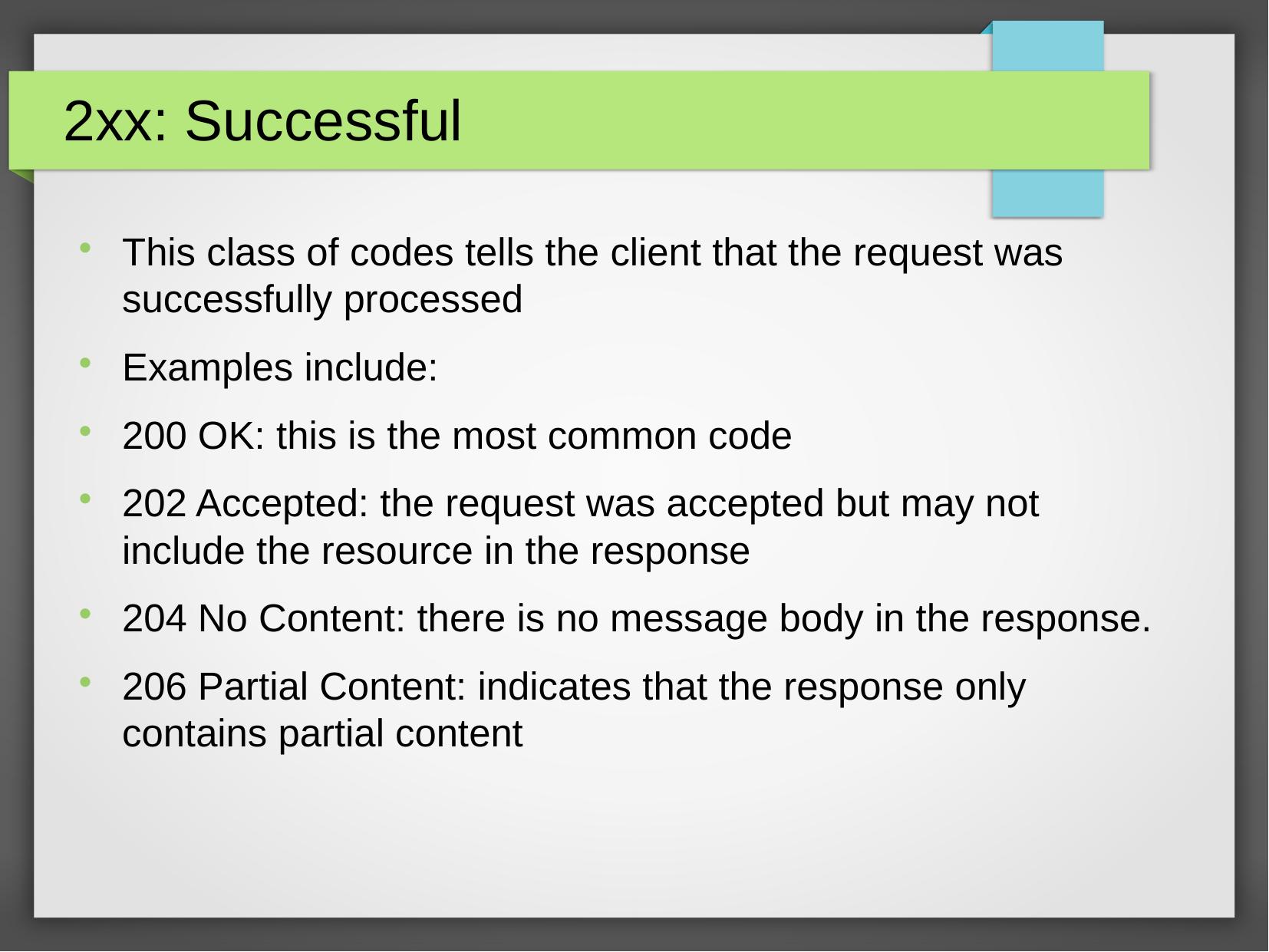

2xx: Successful
This class of codes tells the client that the request was successfully processed
Examples include:
200 OK: this is the most common code
202 Accepted: the request was accepted but may not include the resource in the response
204 No Content: there is no message body in the response.
206 Partial Content: indicates that the response only contains partial content